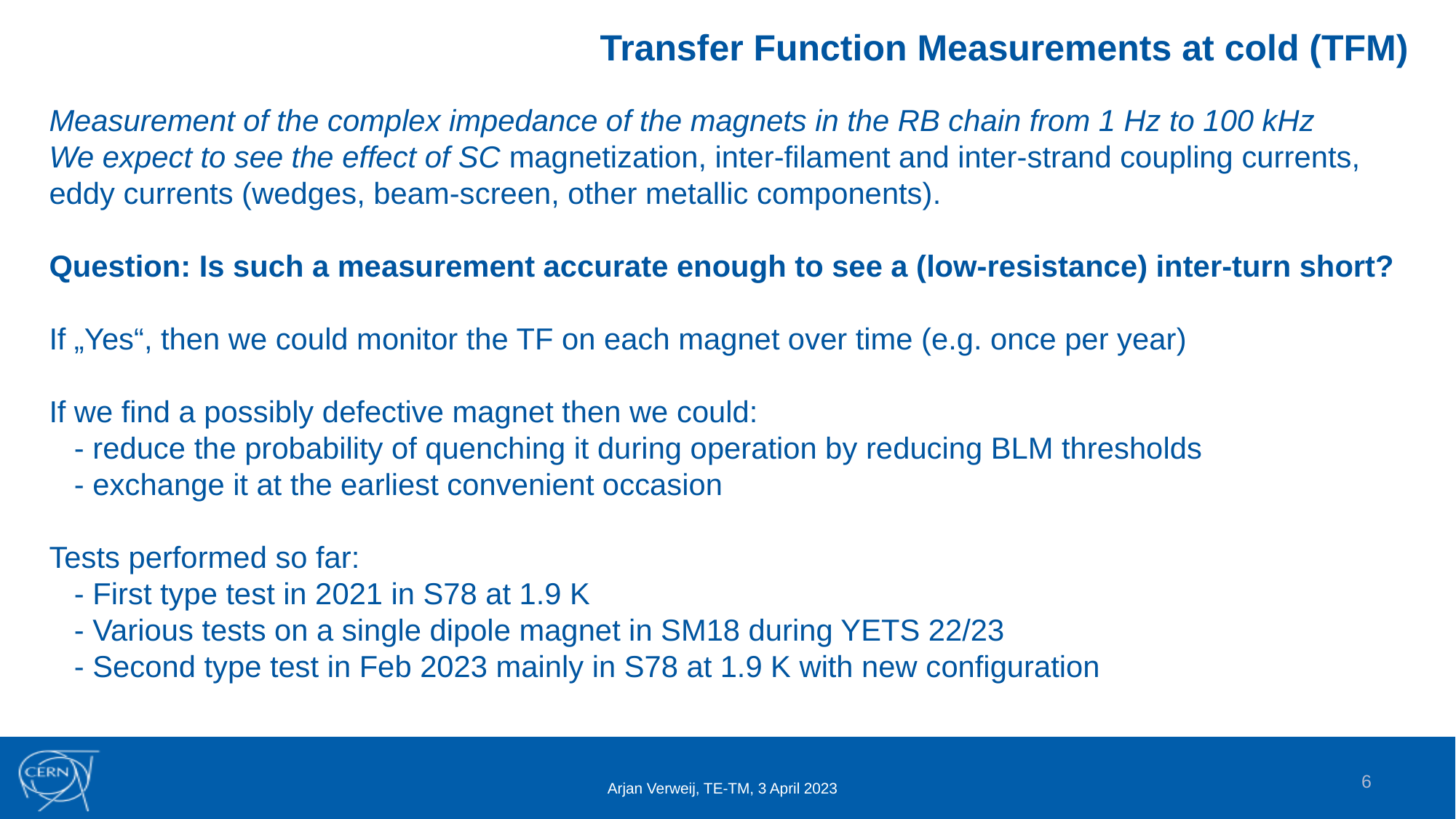

Transfer Function Measurements at cold (TFM)
# Measurement of the complex impedance of the magnets in the RB chain from 1 Hz to 100 kHz We expect to see the effect of SC magnetization, inter-filament and inter-strand coupling currents, eddy currents (wedges, beam-screen, other metallic components). Question: Is such a measurement accurate enough to see a (low-resistance) inter-turn short? If „Yes“, then we could monitor the TF on each magnet over time (e.g. once per year) If we find a possibly defective magnet then we could: - reduce the probability of quenching it during operation by reducing BLM thresholds - exchange it at the earliest convenient occasion Tests performed so far: - First type test in 2021 in S78 at 1.9 K - Various tests on a single dipole magnet in SM18 during YETS 22/23 - Second type test in Feb 2023 mainly in S78 at 1.9 K with new configuration
6
Arjan Verweij, TE-TM, 3 April 2023